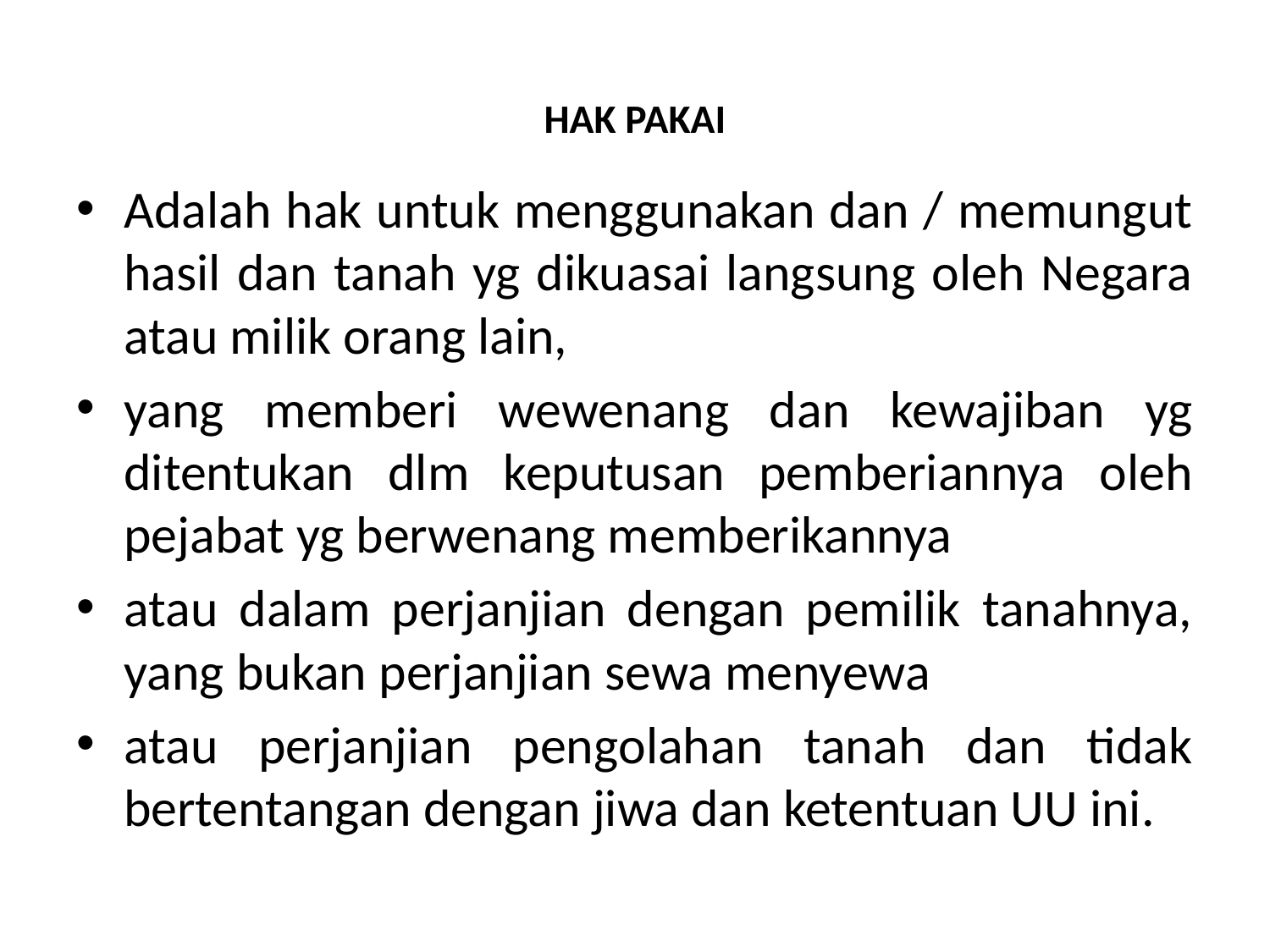

# HAK PAKAI
Adalah hak untuk menggunakan dan / memungut hasil dan tanah yg dikuasai langsung oleh Negara atau milik orang lain,
yang memberi wewenang dan kewajiban yg ditentukan dlm keputusan pemberiannya oleh pejabat yg berwenang memberikannya
atau dalam perjanjian dengan pemilik tanahnya, yang bukan perjanjian sewa menyewa
atau perjanjian pengolahan tanah dan tidak bertentangan dengan jiwa dan ketentuan UU ini.